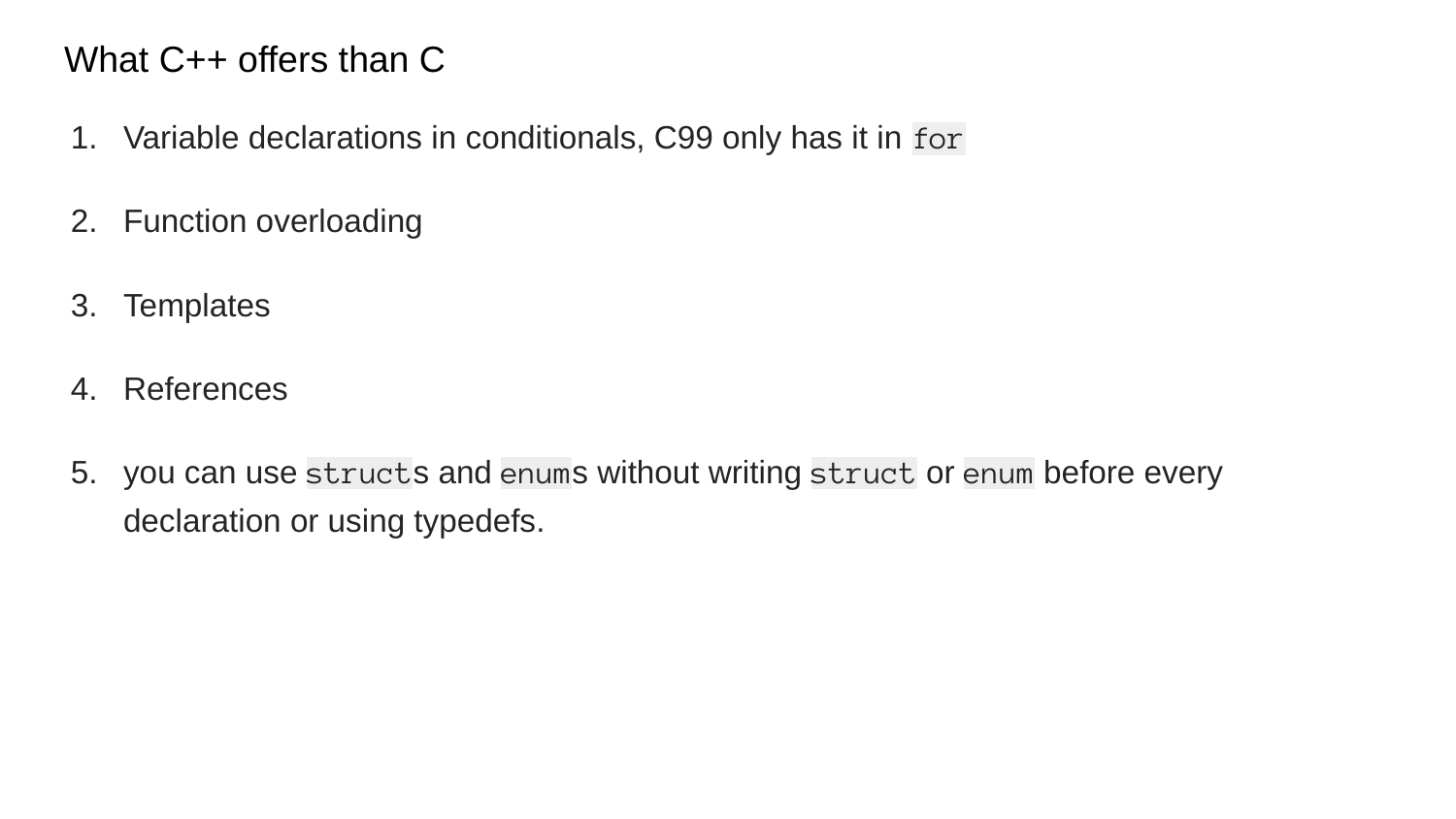

# What C++ offers than C
Variable declarations in conditionals, C99 only has it in for
Function overloading
Templates
References
you can use structs and enums without writing struct or enum before every declaration or using typedefs.